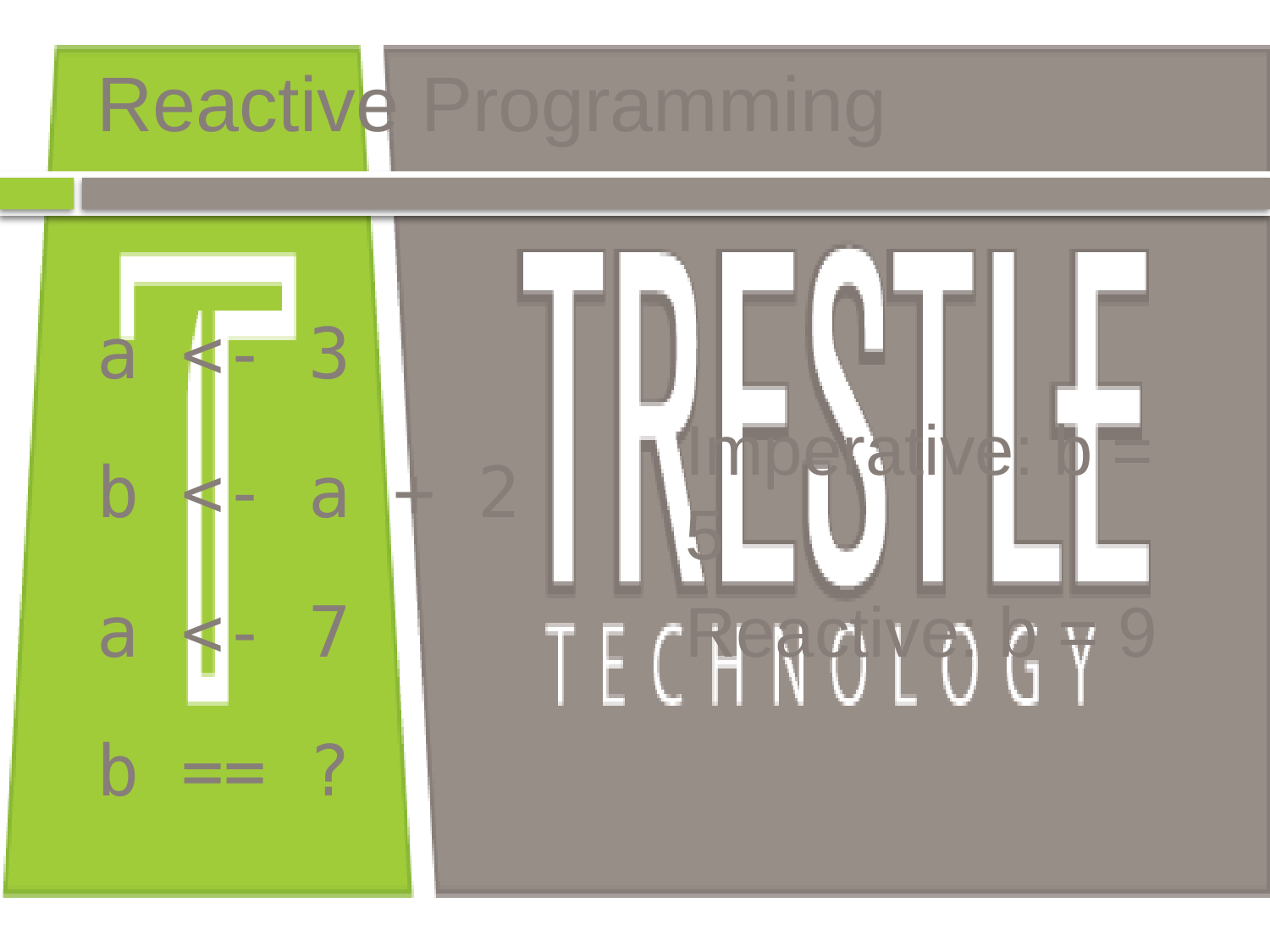

# Reactive Programming
a <- 3
b <- a + 2
a <- 7
b == ?
Imperative: b = 5
Reactive: b = 9